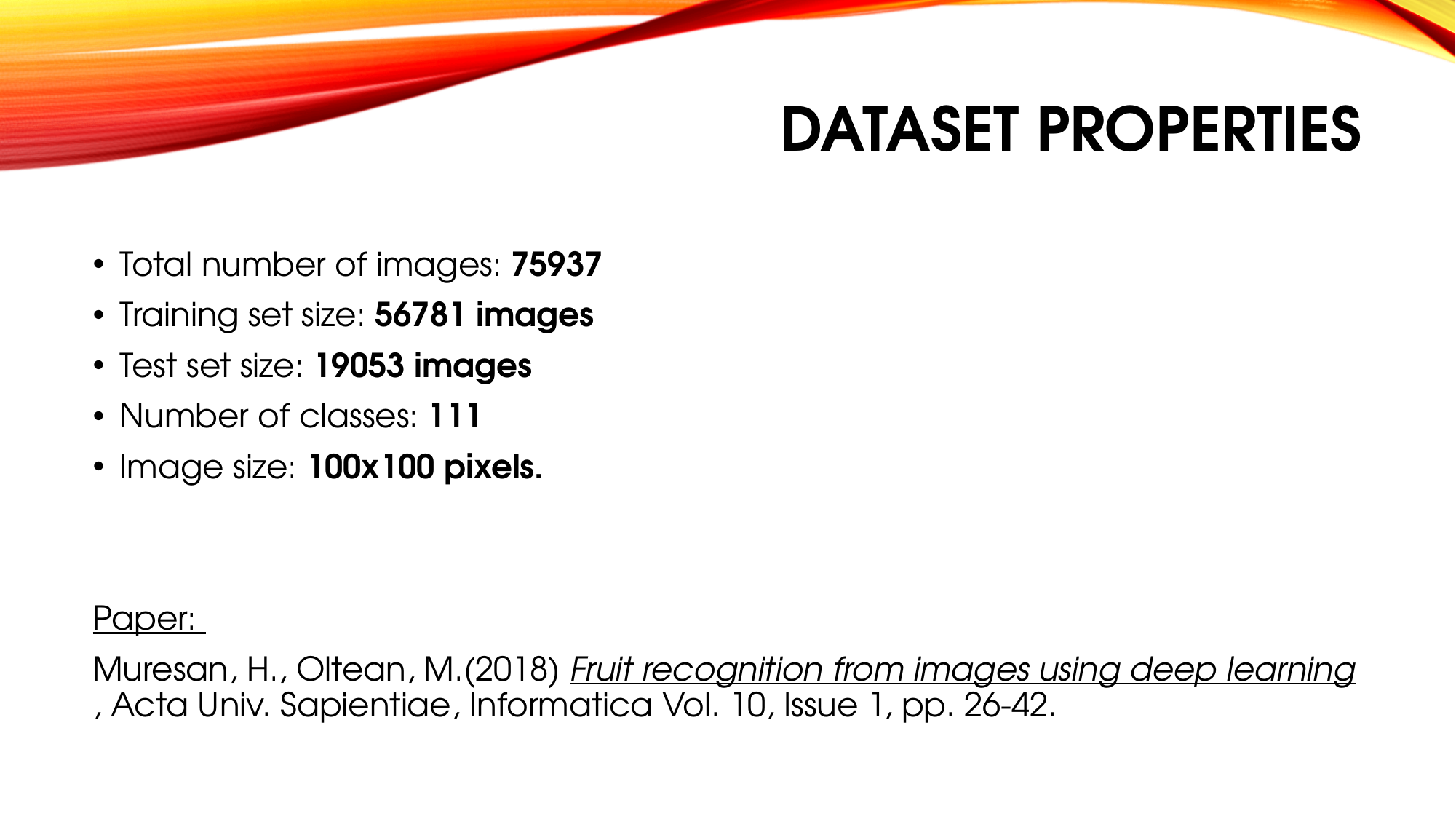

# Dataset properties

Total number of images: 75937
Training set size: 56781 images
Test set size: 19053 images
Number of classes: 111
Image size: 100x100 pixels.

Paper:
Muresan, H., Oltean, M.(2018) Fruit recognition from images using deep learning, Acta Univ. Sapientiae, Informatica Vol. 10, Issue 1, pp. 26-42.